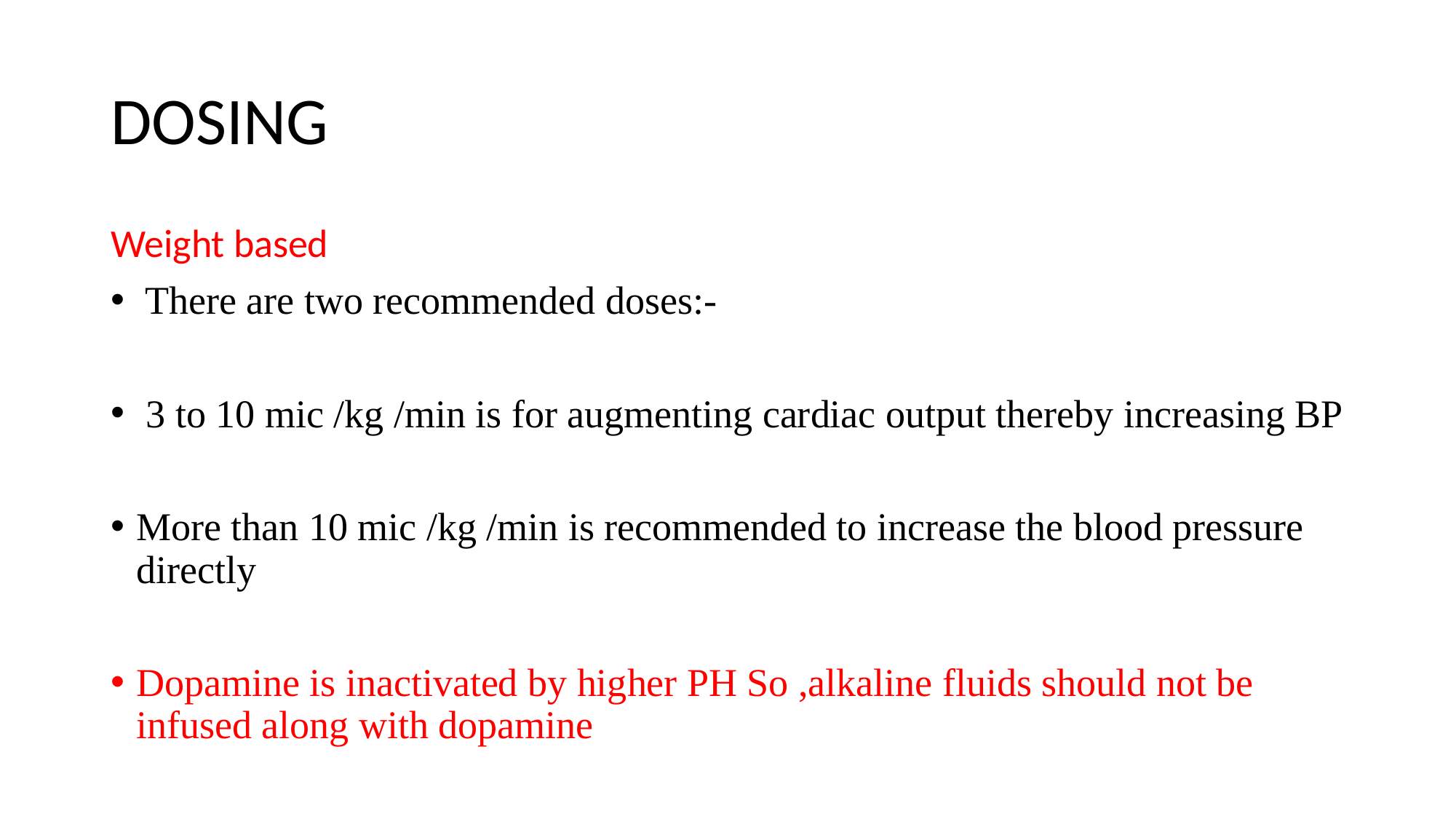

# DOSING
Weight based
 There are two recommended doses:-

 3 to 10 mic /kg /min is for augmenting cardiac output thereby increasing BP

More than 10 mic /kg /min is recommended to increase the blood pressure directly

Dopamine is inactivated by higher PH So ,alkaline fluids should not be infused along with dopamine